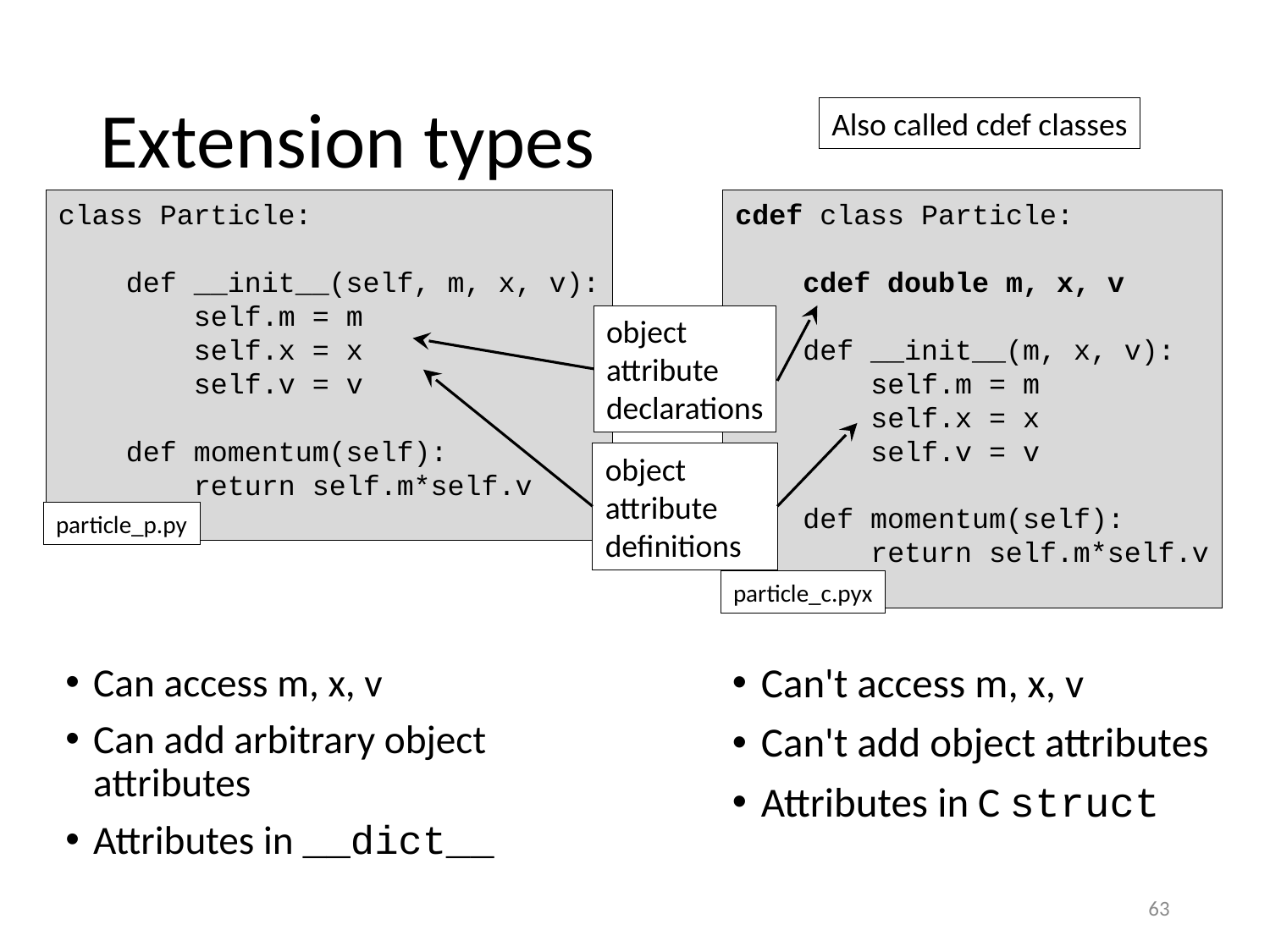

# Extension types
Also called cdef classes
class Particle:

    def __init__(self, m, x, v):
        self.m = m
        self.x = x
        self.v = v

    def momentum(self):
        return self.m*self.v

particle_p.py
cdef class Particle:

    cdef double m, x, v

    def __init__(m, x, v):
        self.m = m
        self.x = x
        self.v = v

    def momentum(self):
        return self.m*self.v

particle_c.pyx
object
attribute
declarations
object
attribute
definitions
Can access m, x, v
Can add arbitrary object attributes
Attributes in __dict__
Can't access m, x, v
Can't add object attributes
Attributes in C struct
63